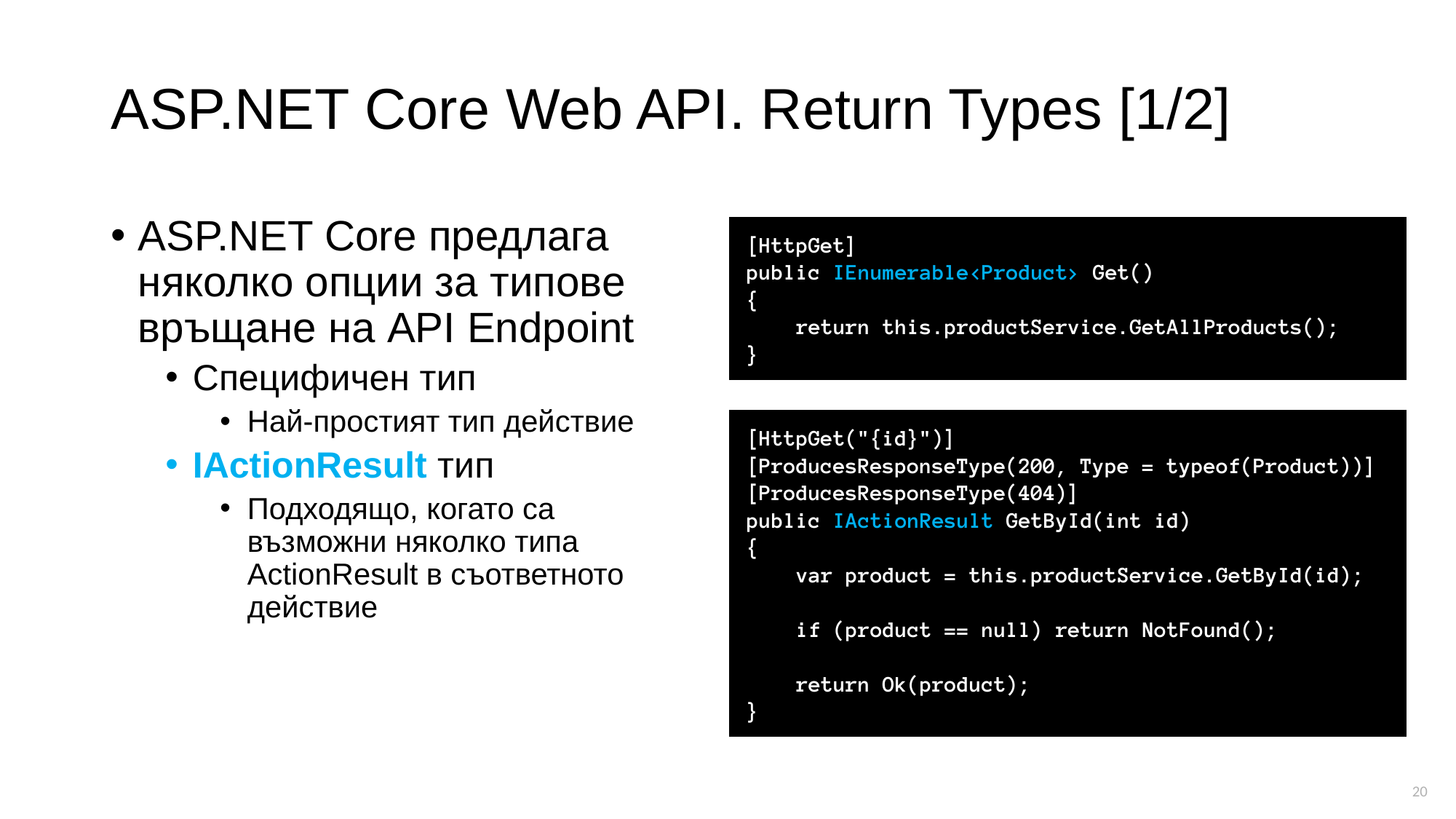

# ASP.NET Core Web API. Return Types [1/2]
ASP.NET Core предлага няколко опции за типове връщане на API Endpoint
Специфичен тип
Най-простият тип действие
IActionResult тип
Подходящо, когато са
възможни няколко типа
ActionResult в съответното
действие
[HttpGet]
public IEnumerable<Product> Get()
{
    return this.productService.GetAllProducts();
}
[HttpGet("{id}")]
[ProducesResponseType(200, Type = typeof(Product))]
[ProducesResponseType(404)]
public IActionResult GetById(int id)
{
    var product = this.productService.GetById(id);

    if (product == null) return NotFound();

    return Ok(product);
}
20